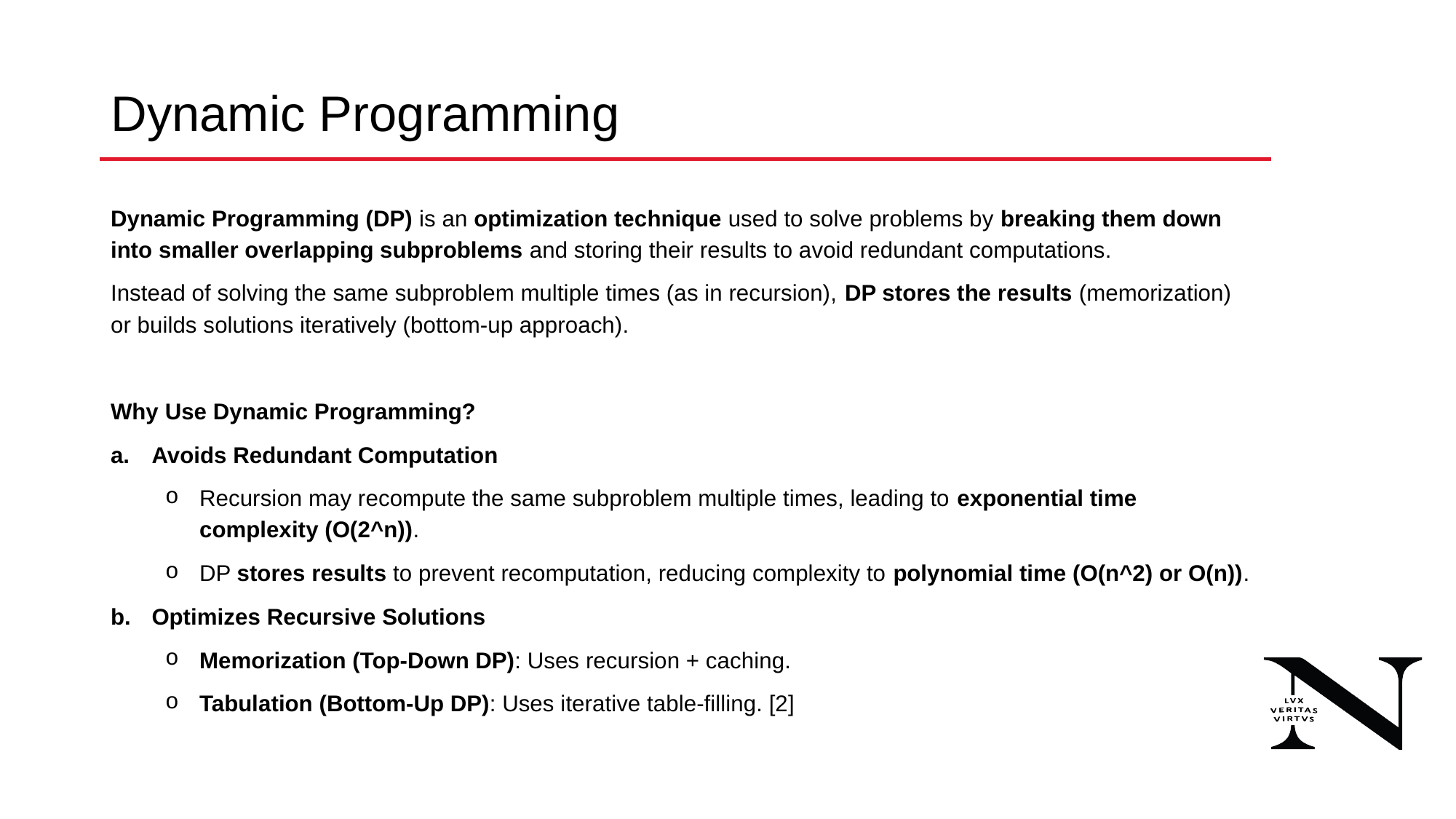

# Dynamic Programming
Dynamic Programming (DP) is an optimization technique used to solve problems by breaking them down into smaller overlapping subproblems and storing their results to avoid redundant computations.
Instead of solving the same subproblem multiple times (as in recursion), DP stores the results (memorization) or builds solutions iteratively (bottom-up approach).

Why Use Dynamic Programming?
Avoids Redundant Computation
Recursion may recompute the same subproblem multiple times, leading to exponential time complexity (O(2^n)).
DP stores results to prevent recomputation, reducing complexity to polynomial time (O(n^2) or O(n)).
Optimizes Recursive Solutions
Memorization (Top-Down DP): Uses recursion + caching.
Tabulation (Bottom-Up DP): Uses iterative table-filling. [2]